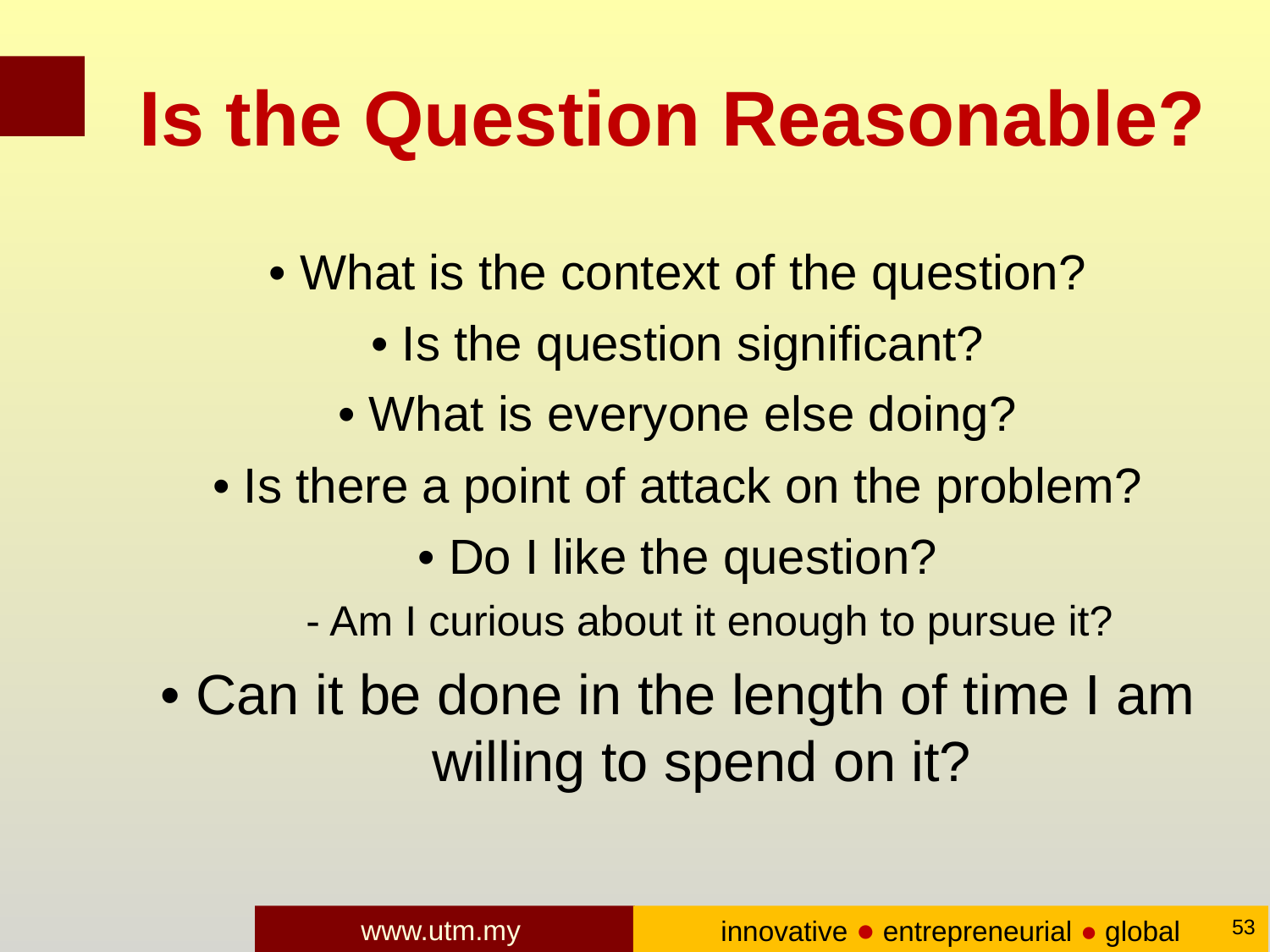

Is the Question Reasonable?

• What is the context of the question?

• Is the question significant?

• What is everyone else doing?

• Is there a point of attack on the problem?

• Do I like the question?

- Am I curious about it enough to pursue it?

• Can it be done in the length of time I am

willing to spend on it?